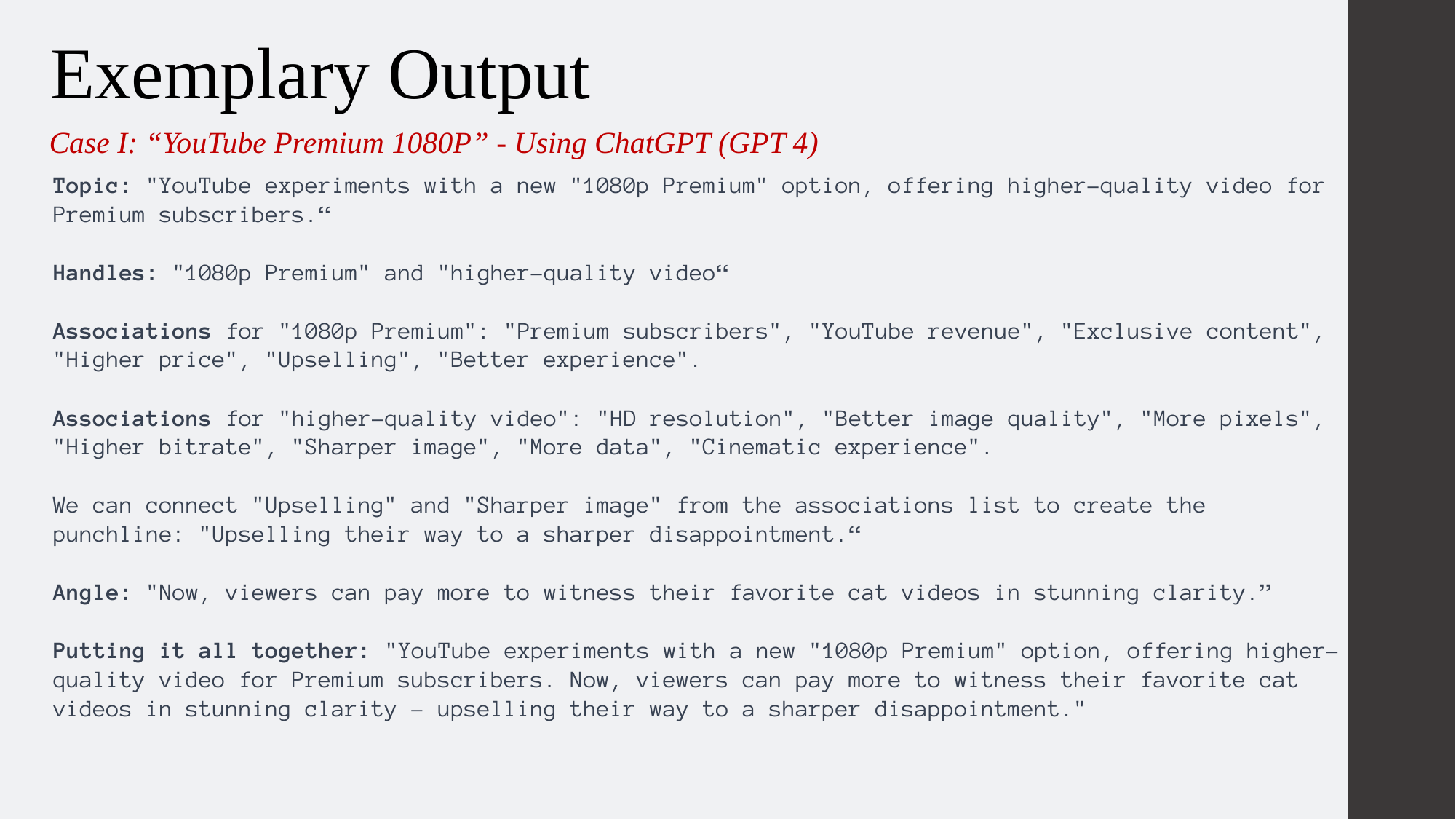

Exemplary Output
Case I: “YouTube Premium 1080P” - Using ChatGPT (GPT 4)
Topic: "YouTube experiments with a new "1080p Premium" option, offering higher-quality video for Premium subscribers.“

Handles: "1080p Premium" and "higher-quality video“

Associations for "1080p Premium": "Premium subscribers", "YouTube revenue", "Exclusive content", "Higher price", "Upselling", "Better experience".

Associations for "higher-quality video": "HD resolution", "Better image quality", "More pixels", "Higher bitrate", "Sharper image", "More data", "Cinematic experience".

We can connect "Upselling" and "Sharper image" from the associations list to create the punchline: "Upselling their way to a sharper disappointment.“

Angle: "Now, viewers can pay more to witness their favorite cat videos in stunning clarity.”

Putting it all together: "YouTube experiments with a new "1080p Premium" option, offering higher-quality video for Premium subscribers. Now, viewers can pay more to witness their favorite cat videos in stunning clarity – upselling their way to a sharper disappointment."